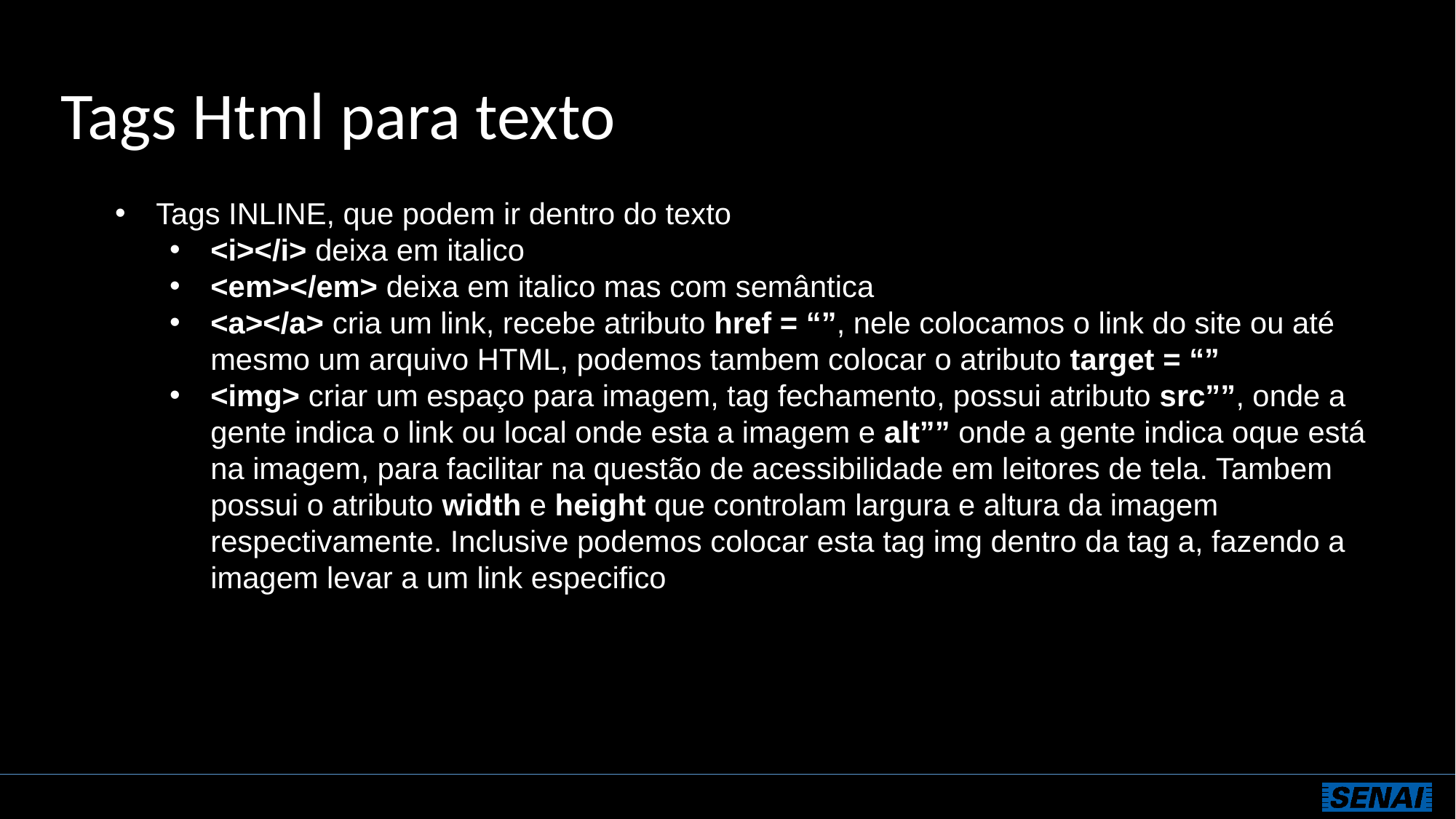

# Tags Html para texto

Tags INLINE, que podem ir dentro do texto
<i></i> deixa em italico
<em></em> deixa em italico mas com semântica
<a></a> cria um link, recebe atributo href = “”, nele colocamos o link do site ou até mesmo um arquivo HTML, podemos tambem colocar o atributo target = “”
<img> criar um espaço para imagem, tag fechamento, possui atributo src””, onde a gente indica o link ou local onde esta a imagem e alt”” onde a gente indica oque está na imagem, para facilitar na questão de acessibilidade em leitores de tela. Tambem possui o atributo width e height que controlam largura e altura da imagem respectivamente. Inclusive podemos colocar esta tag img dentro da tag a, fazendo a imagem levar a um link especifico